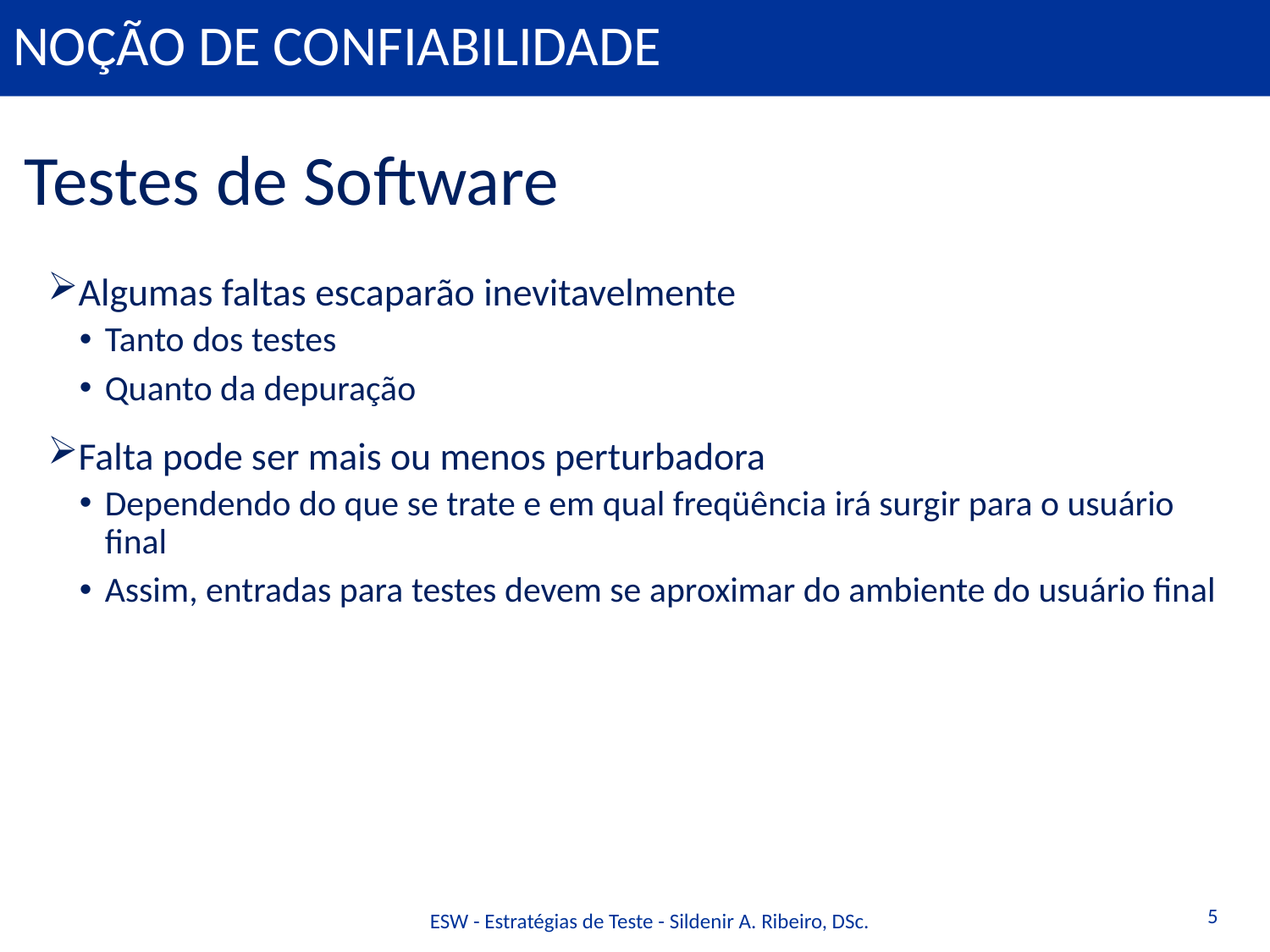

# Noção de confiabilidade
Testes de Software
Algumas faltas escaparão inevitavelmente
Tanto dos testes
Quanto da depuração
Falta pode ser mais ou menos perturbadora
Dependendo do que se trate e em qual freqüência irá surgir para o usuário final
Assim, entradas para testes devem se aproximar do ambiente do usuário final

5
ESW - Estratégias de Teste - Sildenir A. Ribeiro, DSc.